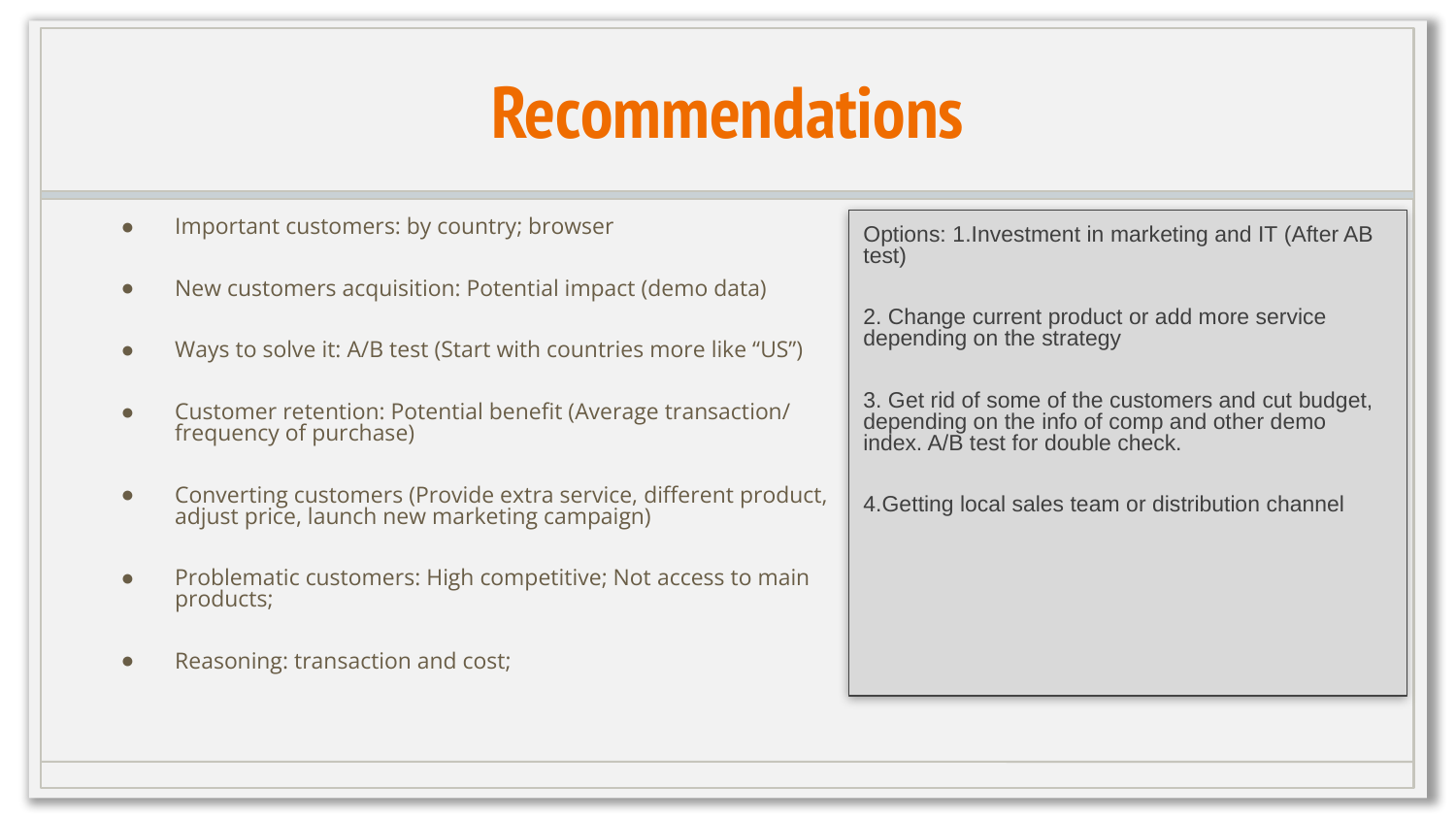

# Recommendations
Important customers: by country; browser
New customers acquisition: Potential impact (demo data)
Ways to solve it: A/B test (Start with countries more like “US”)
Customer retention: Potential benefit (Average transaction/ frequency of purchase)
Converting customers (Provide extra service, different product, adjust price, launch new marketing campaign)
Problematic customers: High competitive; Not access to main products;
Reasoning: transaction and cost;
Options: 1.Investment in marketing and IT (After AB test)
2. Change current product or add more service depending on the strategy
3. Get rid of some of the customers and cut budget, depending on the info of comp and other demo index. A/B test for double check.
4.Getting local sales team or distribution channel